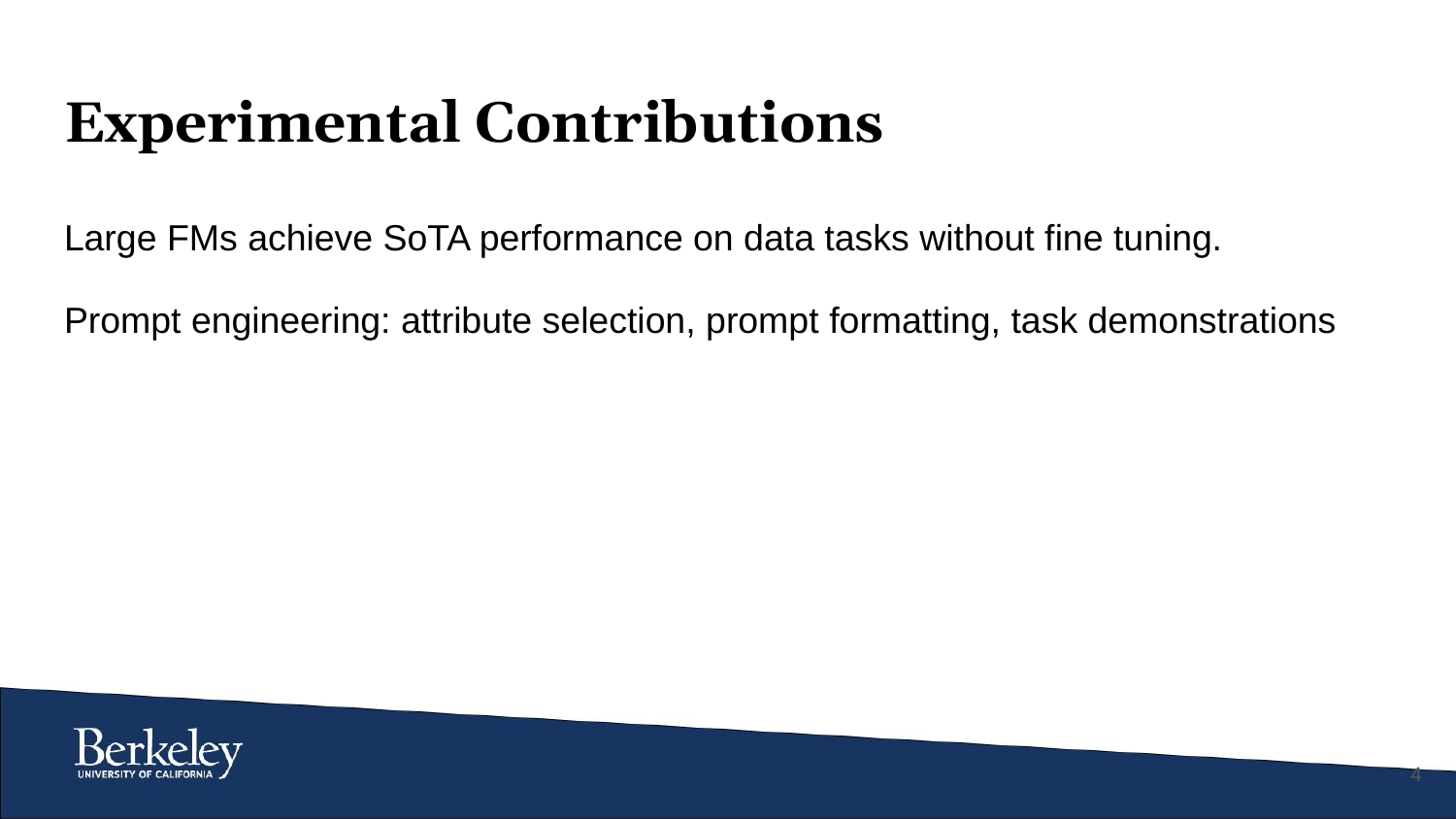

# Experimental Contributions
Large FMs achieve SoTA performance on data tasks without fine tuning.
Prompt engineering: attribute selection, prompt formatting, task demonstrations

4